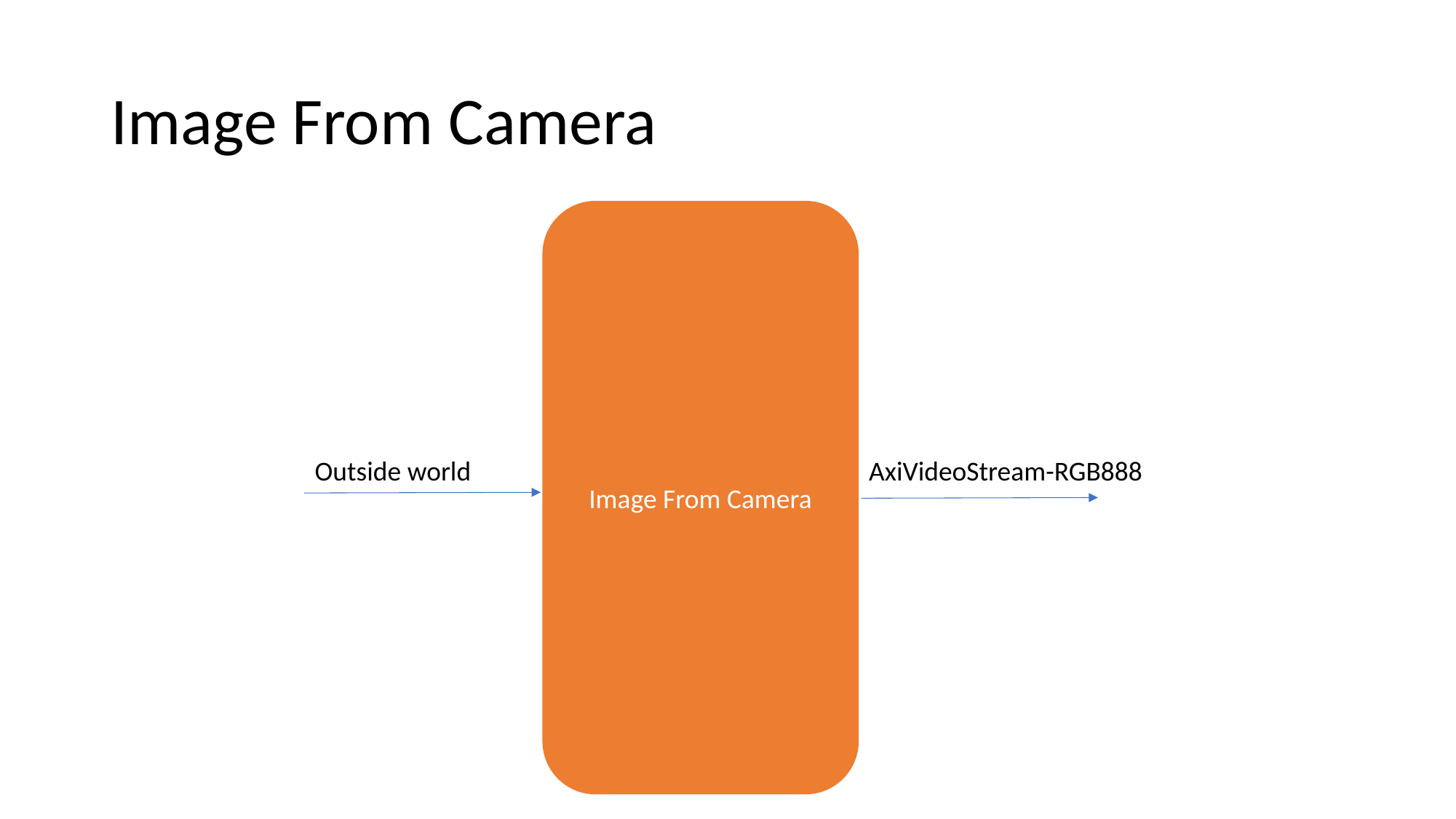

# Image From Camera
Image From Camera
AxiVideoStream-RGB888
Outside world